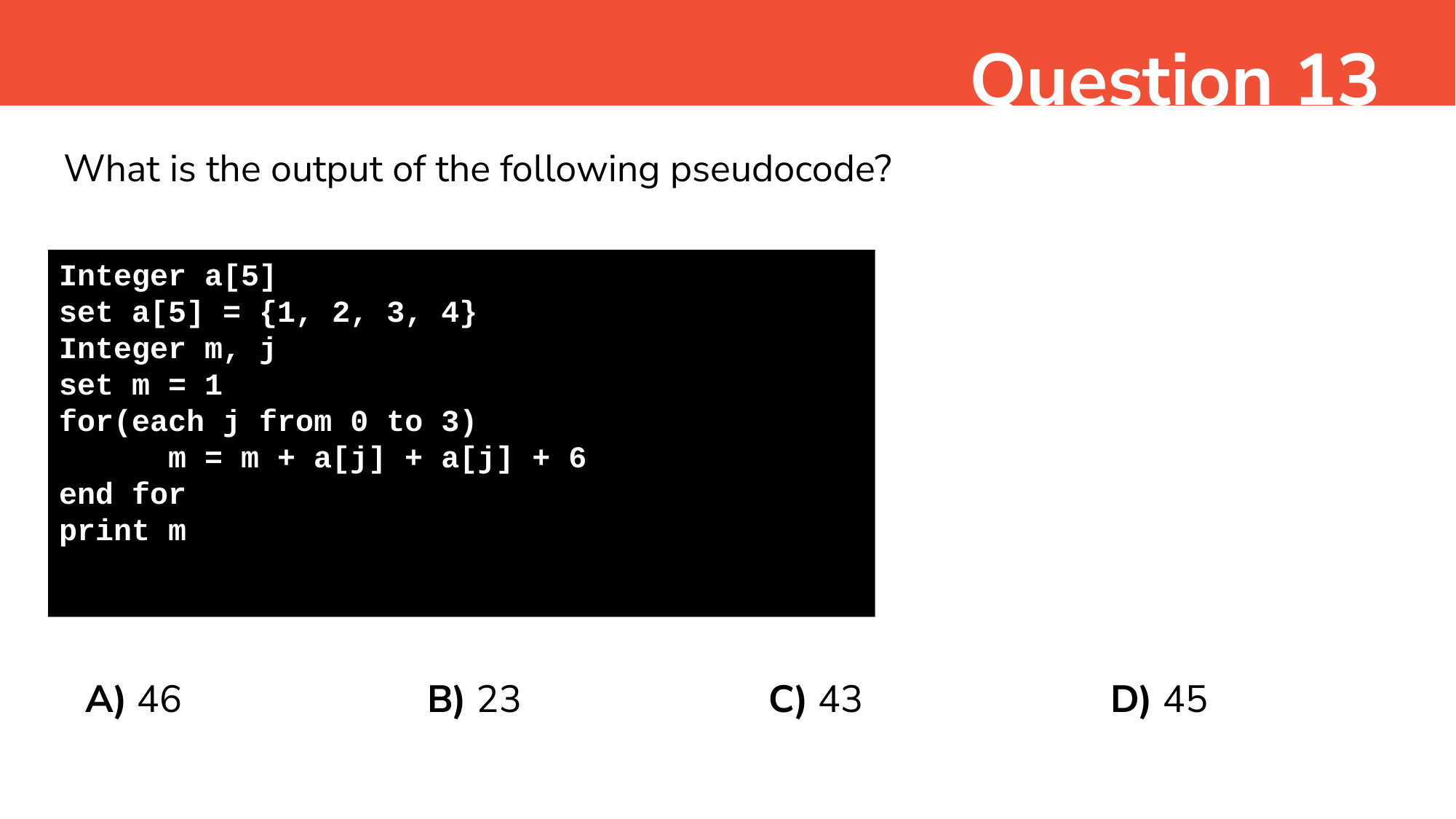

Question 13
What is the output of the following pseudocode?
Integer a[5]
set a[5] = {1, 2, 3, 4}
Integer m, j
set m = 1
for(each j from 0 to 3)
	m = m + a[j] + a[j] + 6
end for
print m
A) 46
B) 23
C) 43
D) 45